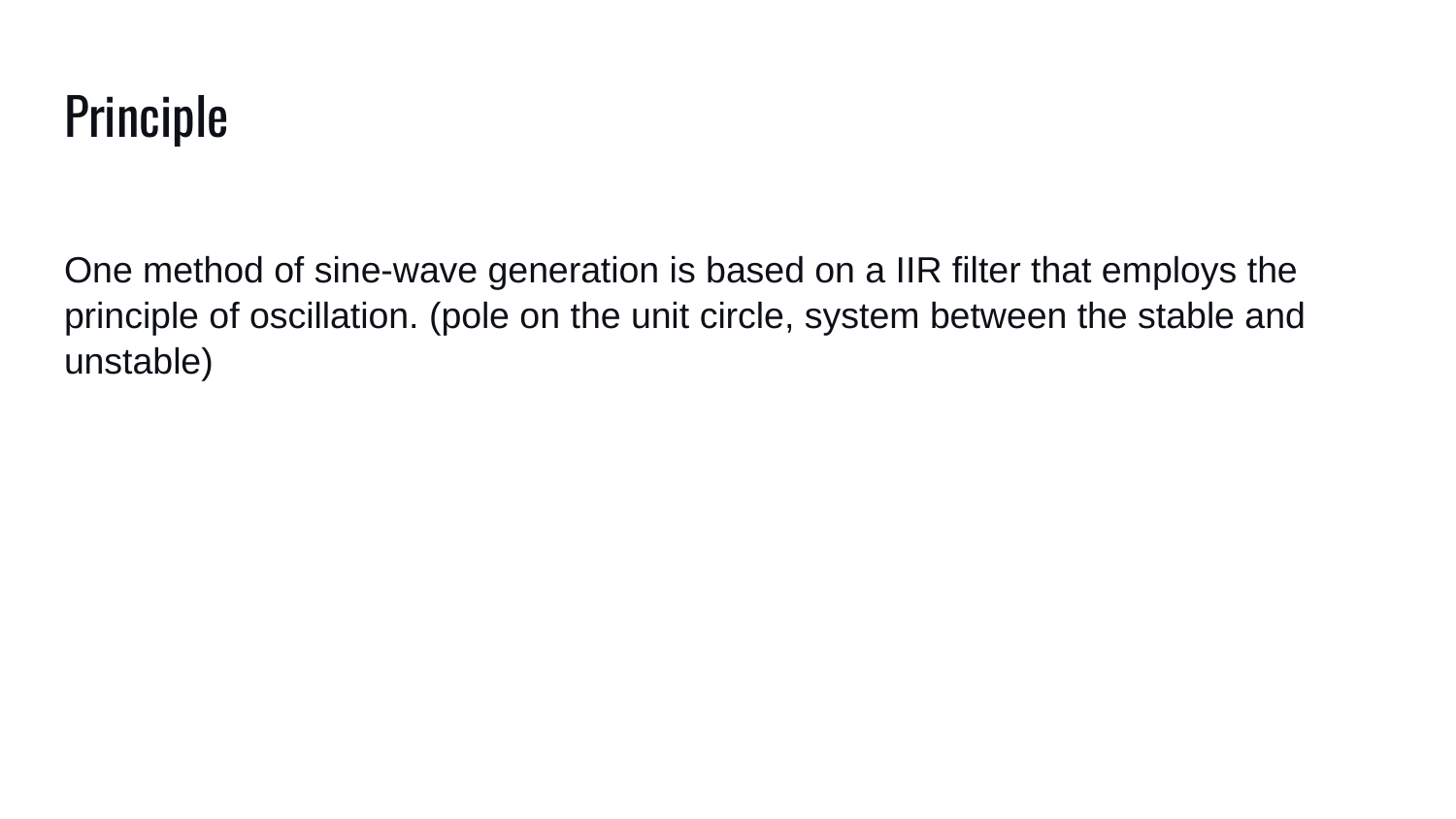

# Principle
One method of sine-wave generation is based on a IIR filter that employs the principle of oscillation. (pole on the unit circle, system between the stable and unstable)